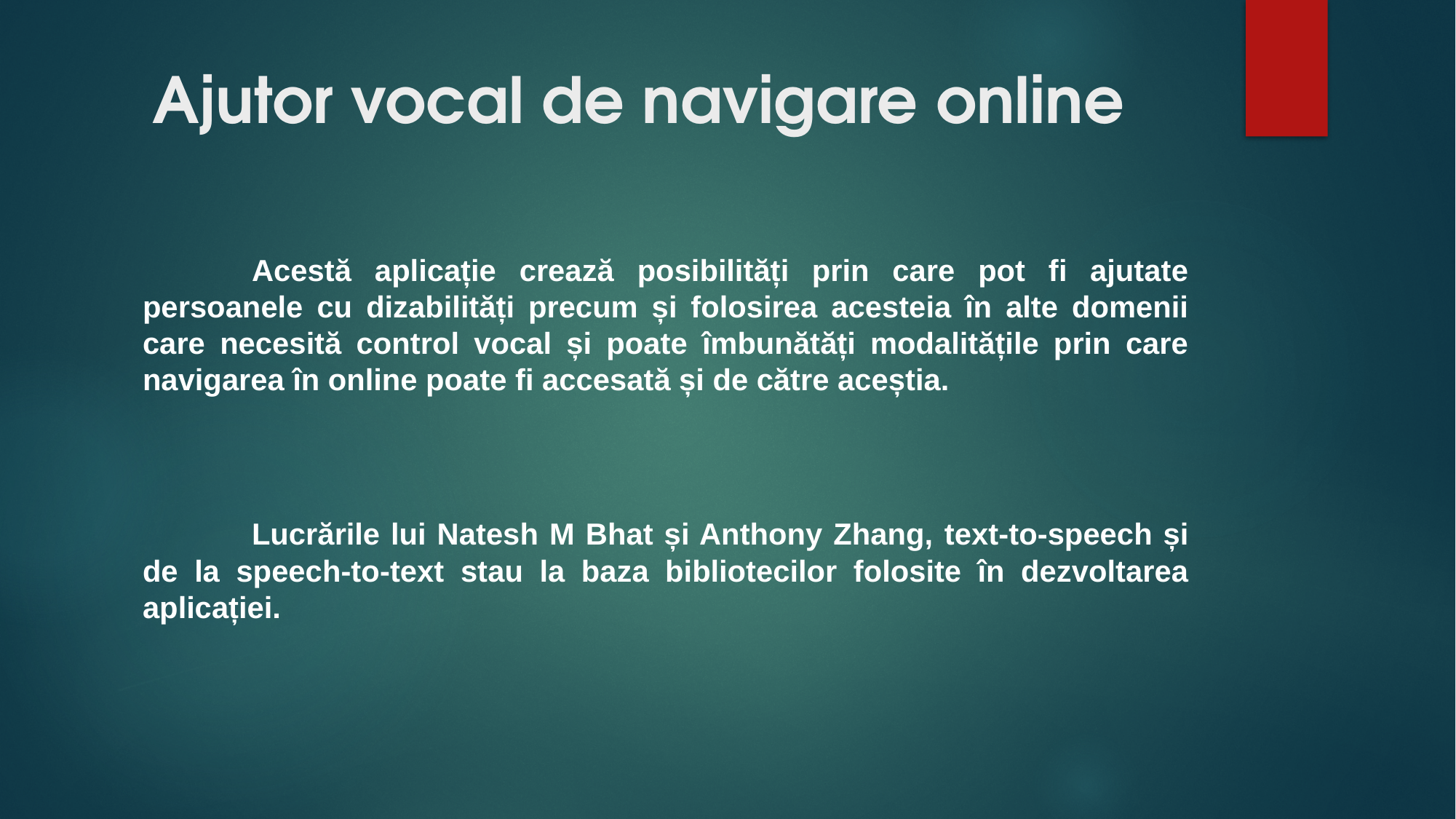

# Ajutor vocal de navigare online
	Acestă aplicație crează posibilități prin care pot fi ajutate persoanele cu dizabilități precum și folosirea acesteia în alte domenii care necesită control vocal și poate îmbunătăți modalitățile prin care navigarea în online poate fi accesată și de către aceștia.

	Lucrările lui Natesh M Bhat și Anthony Zhang, text-to-speech și de la speech-to-text stau la baza bibliotecilor folosite în dezvoltarea aplicației.